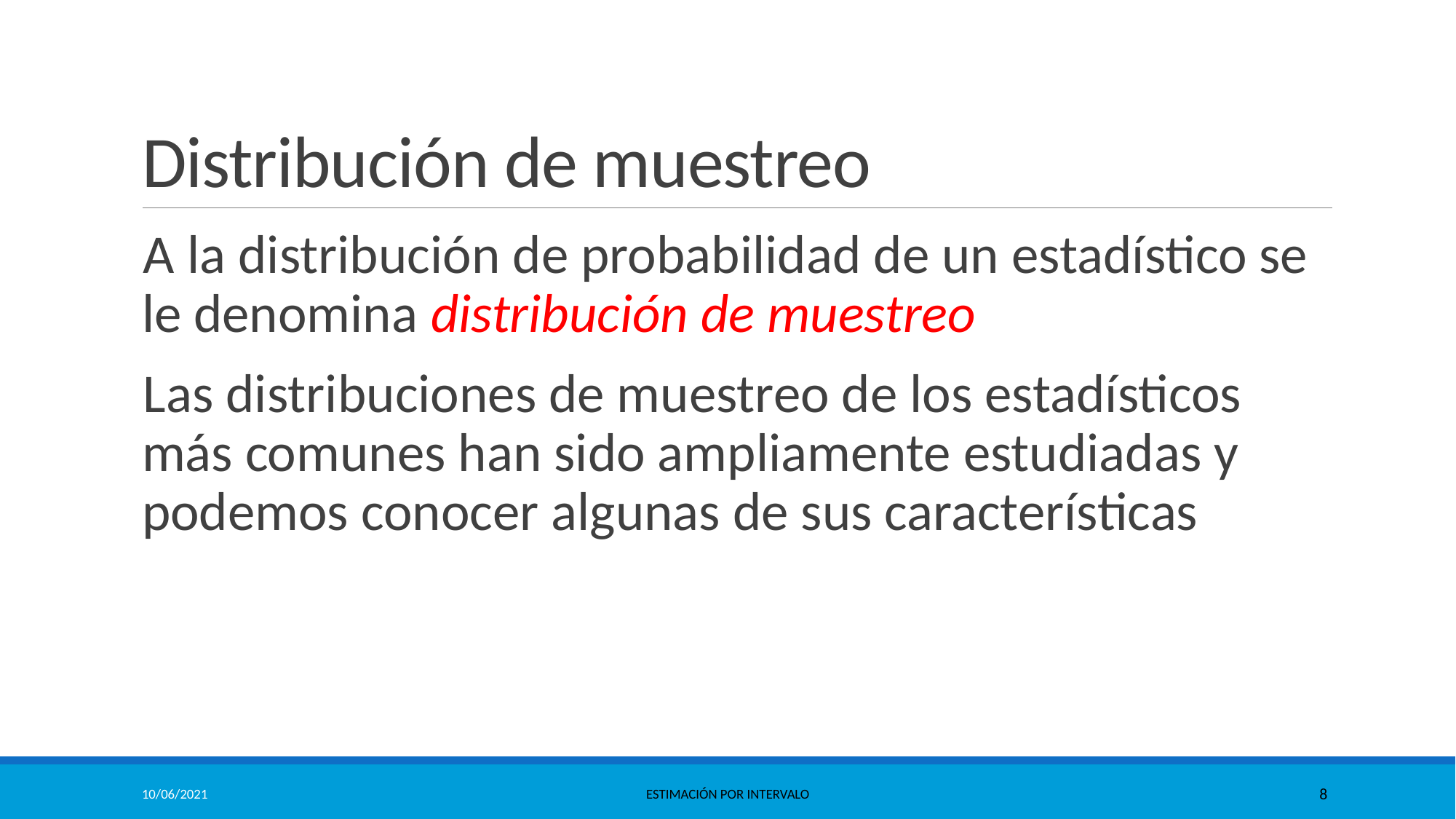

# Distribución de muestreo
A la distribución de probabilidad de un estadístico se le denomina distribución de muestreo
Las distribuciones de muestreo de los estadísticos más comunes han sido ampliamente estudiadas y podemos conocer algunas de sus características
10/06/2021
Estimación por Intervalo
8